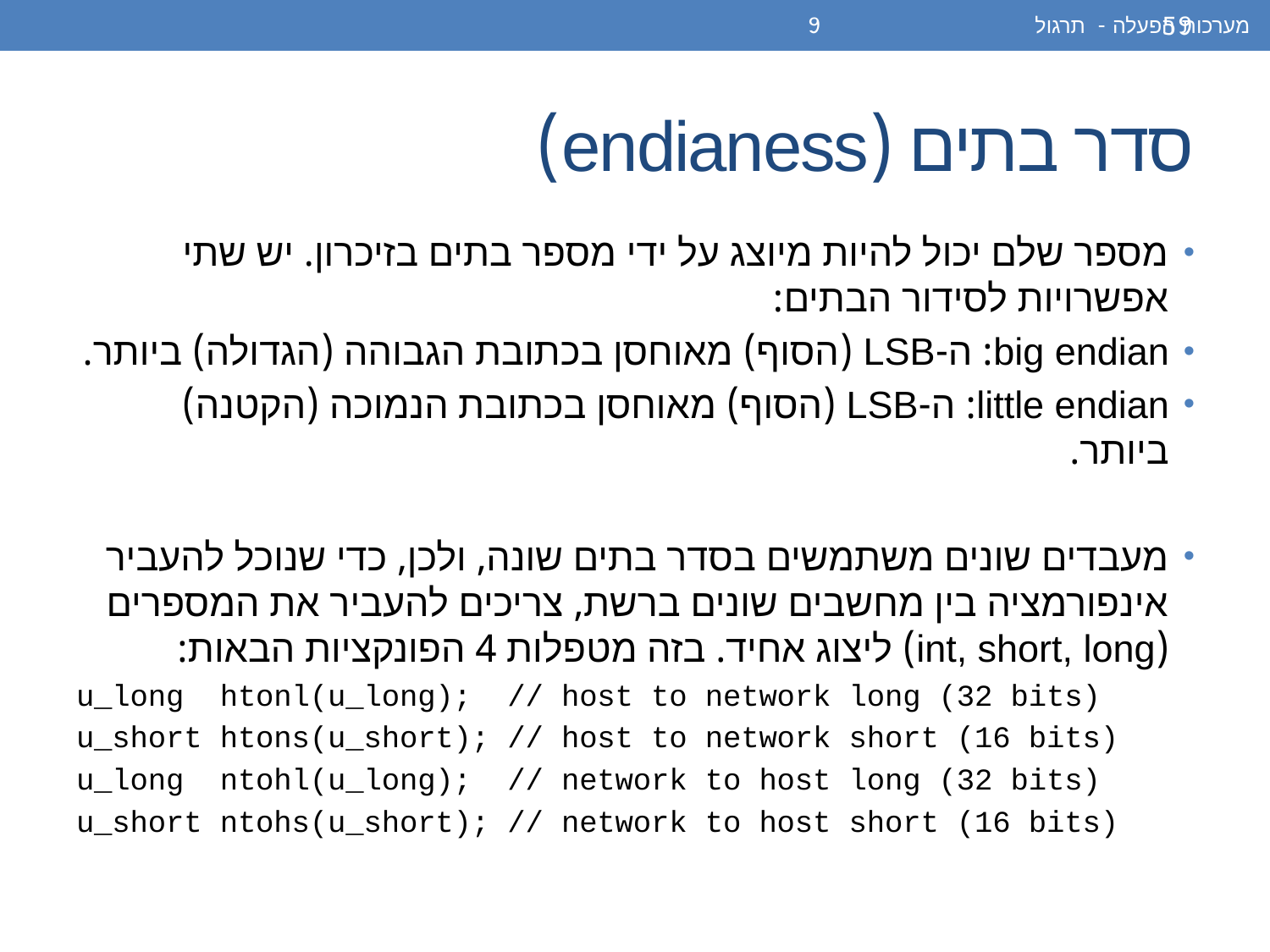

מערכות הפעלה - תרגול 9
59
# סדר בתים (endianess)
מספר שלם יכול להיות מיוצג על ידי מספר בתים בזיכרון. יש שתי אפשרויות לסידור הבתים:
big endian: ה-LSB (הסוף) מאוחסן בכתובת הגבוהה (הגדולה) ביותר.
little endian: ה-LSB (הסוף) מאוחסן בכתובת הנמוכה (הקטנה) ביותר.

מעבדים שונים משתמשים בסדר בתים שונה, ולכן, כדי שנוכל להעביר אינפורמציה בין מחשבים שונים ברשת, צריכים להעביר את המספרים (int, short, long) ליצוג אחיד. בזה מטפלות 4 הפונקציות הבאות:
u_long  htonl(u_long);  // host to network long (32 bits)
u_short htons(u_short); // host to network short (16 bits)
u_long  ntohl(u_long);  // network to host long (32 bits)
u_short ntohs(u_short); // network to host short (16 bits)